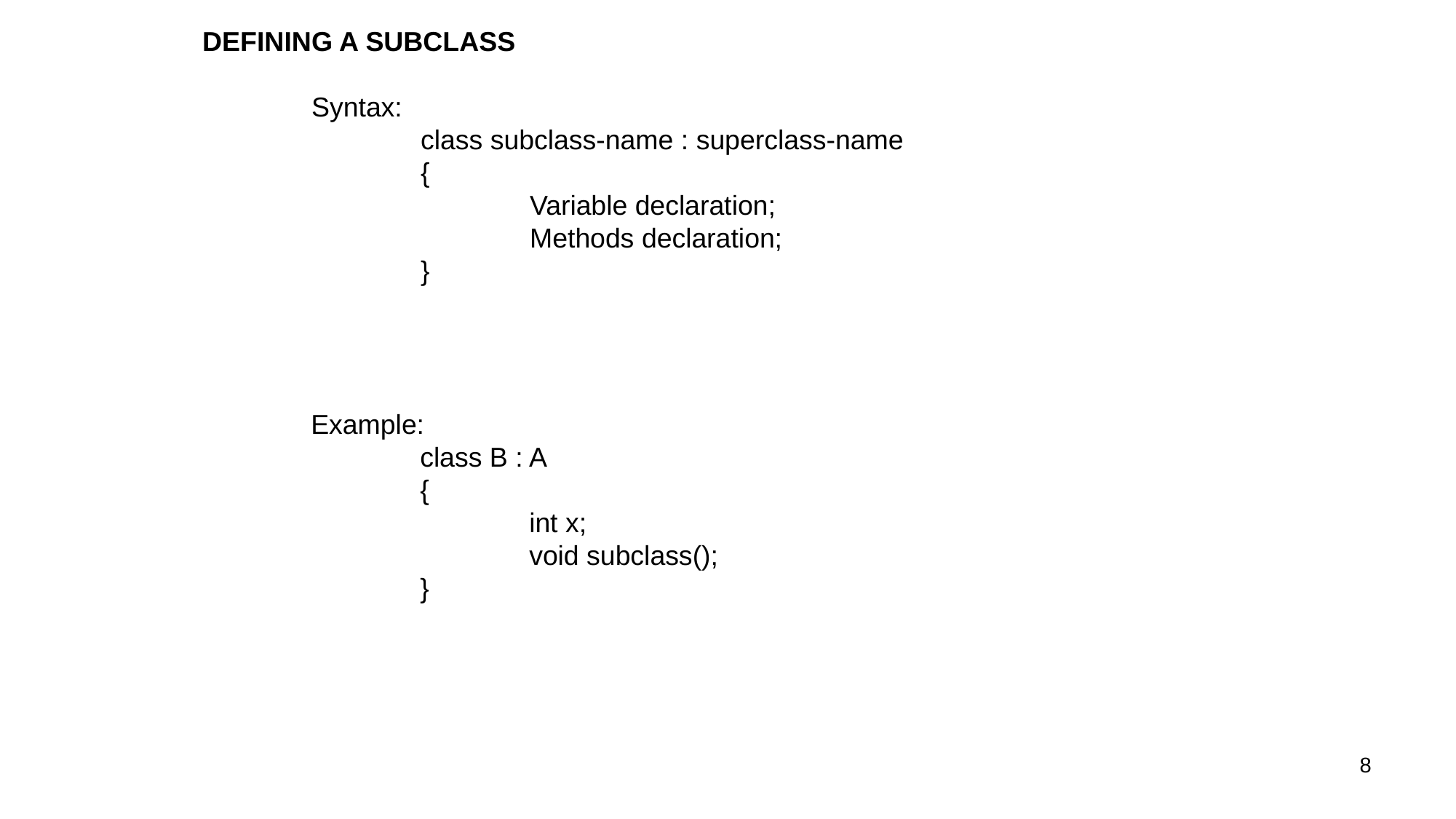

DEFINING A SUBCLASS

	Syntax:
		class subclass-name : superclass-name
		{
			Variable declaration;
			Methods declaration;
		}
Example:
	class B : A
	{
		int x;
		void subclass();
	}
8